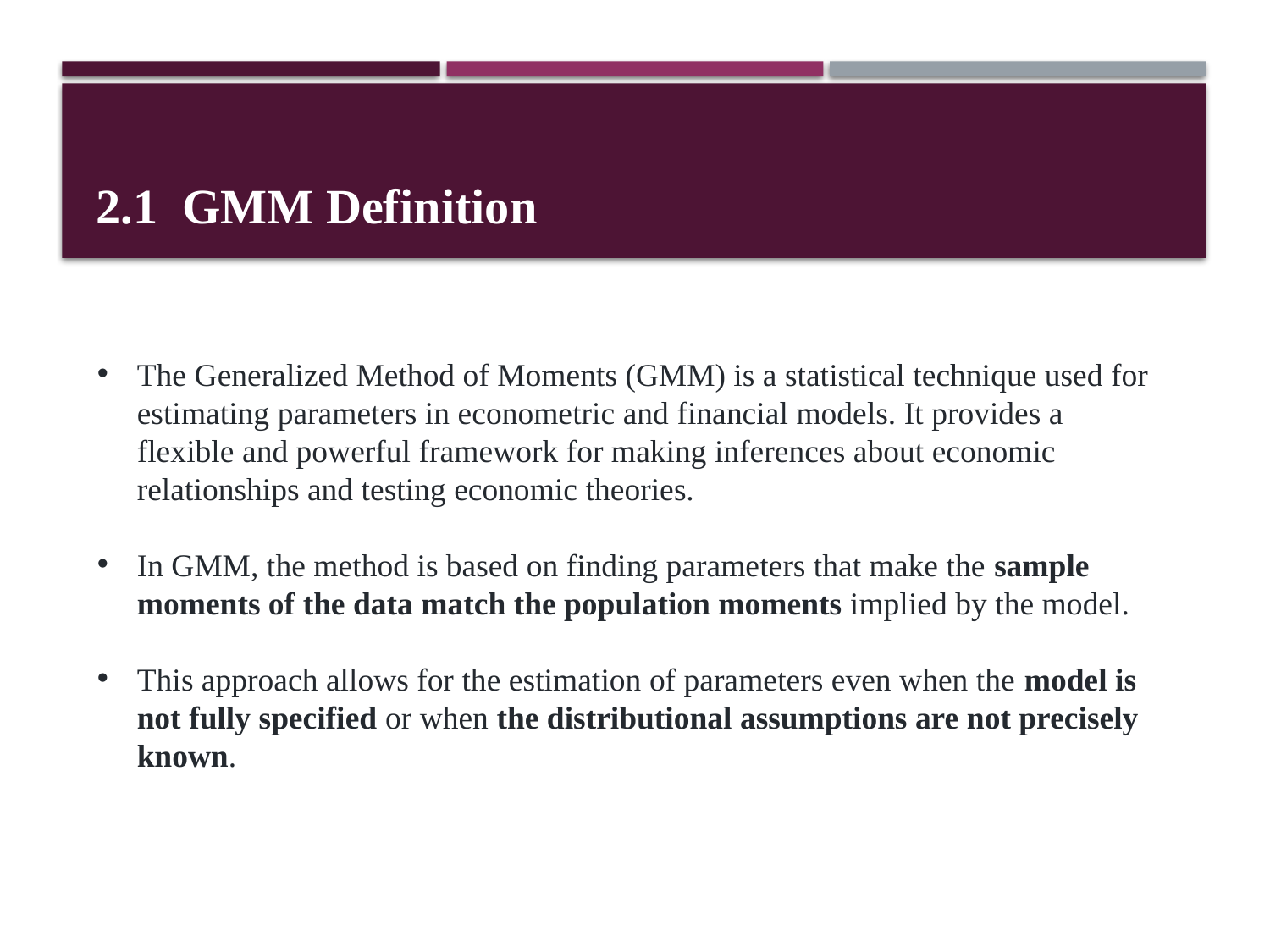

2.1  GMM Definition
The Generalized Method of Moments (GMM) is a statistical technique used for estimating parameters in econometric and financial models. It provides a flexible and powerful framework for making inferences about economic relationships and testing economic theories.

In GMM, the method is based on finding parameters that make the sample moments of the data match the population moments implied by the model.

This approach allows for the estimation of parameters even when the model is not fully specified or when the distributional assumptions are not precisely known.